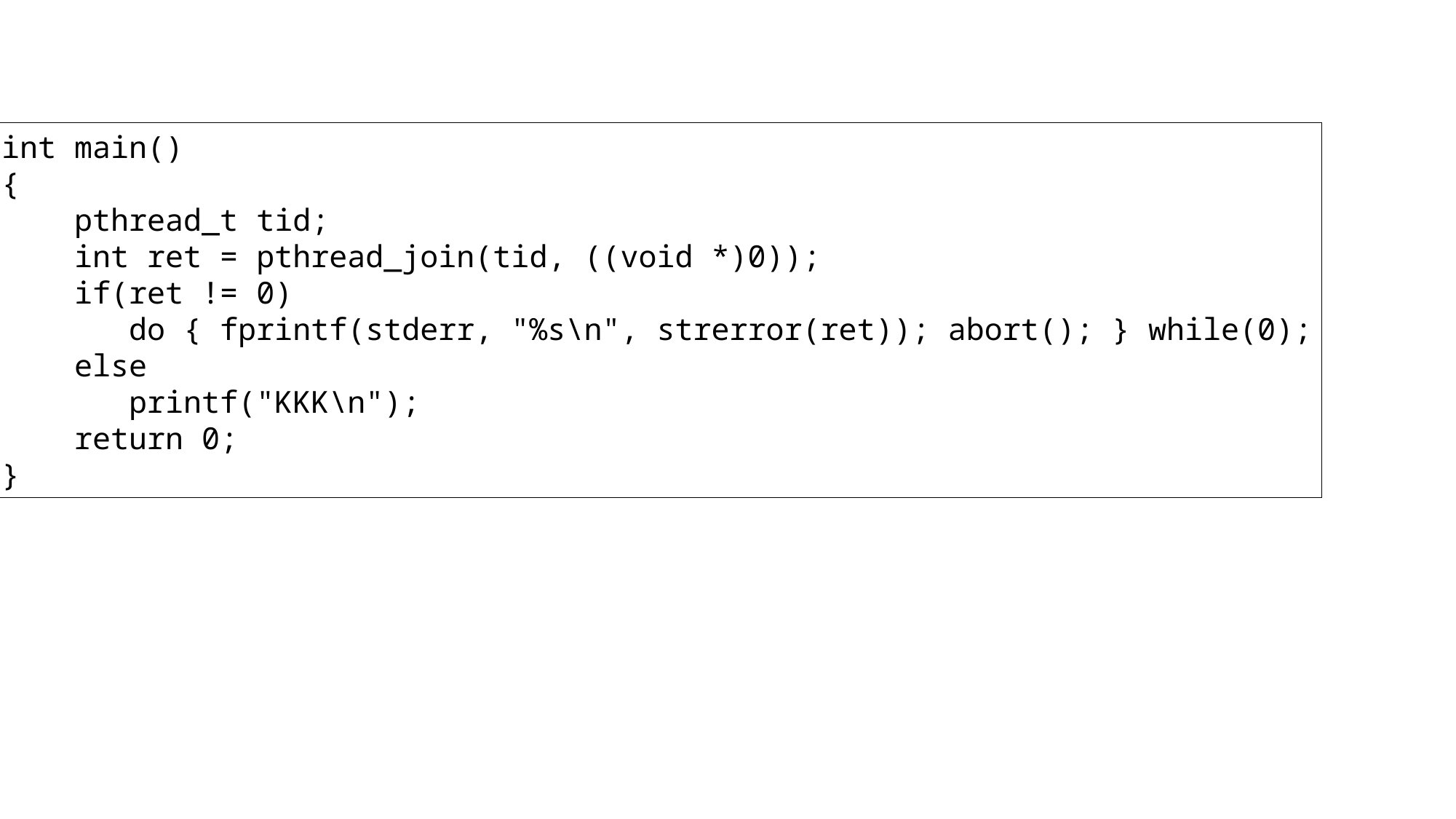

int main()
{
    pthread_t tid;
    int ret = pthread_join(tid, ((void *)0));
    if(ret != 0)
       do { fprintf(stderr, "%s\n", strerror(ret)); abort(); } while(0);
    else
       printf("KKK\n");
    return 0;
}